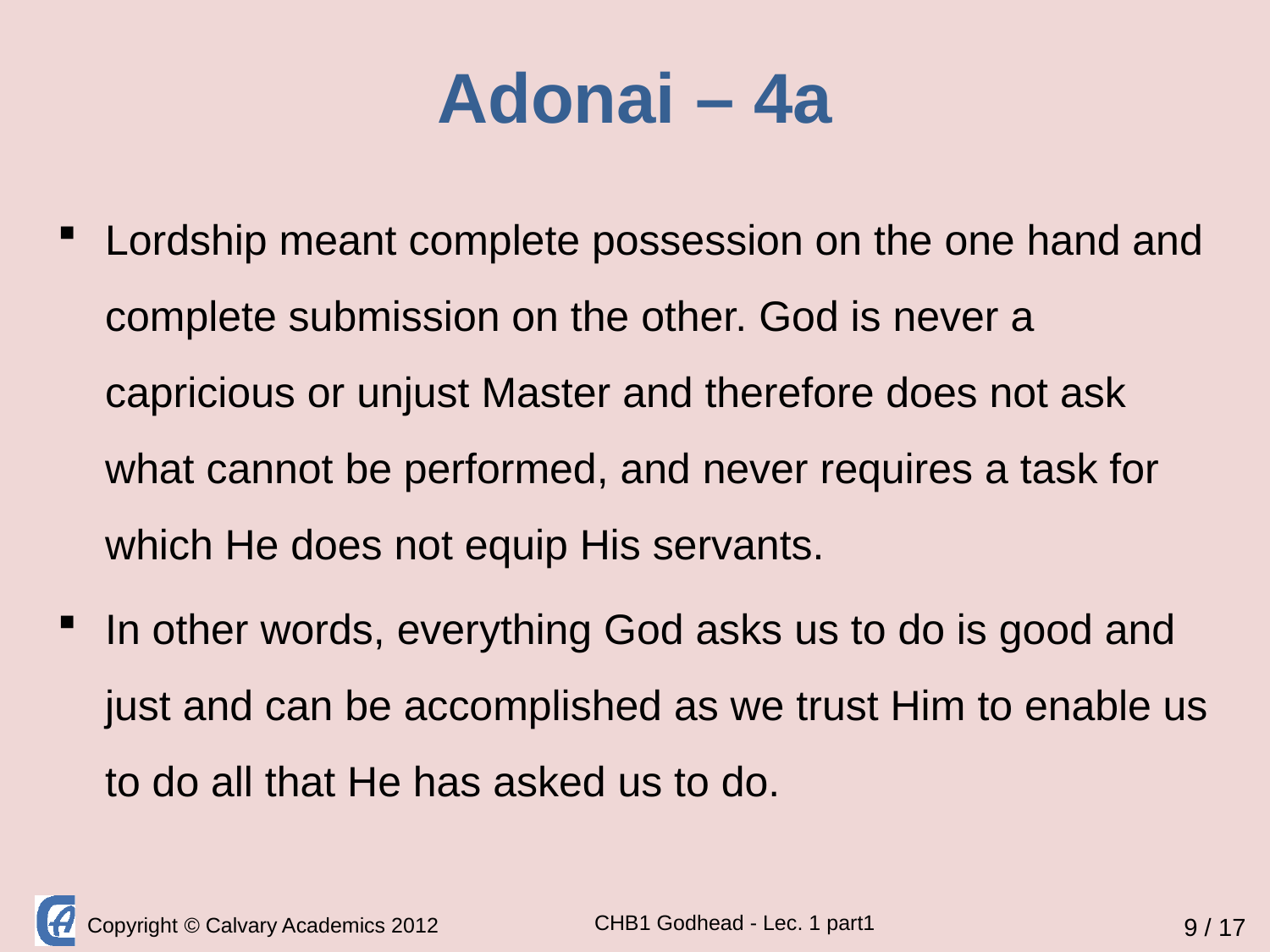

Adonai – 4a
Lordship meant complete possession on the one hand and complete submission on the other. God is never a capricious or unjust Master and therefore does not ask what cannot be performed, and never requires a task for which He does not equip His servants.
In other words, everything God asks us to do is good and just and can be accomplished as we trust Him to enable us to do all that He has asked us to do.
9 / 17